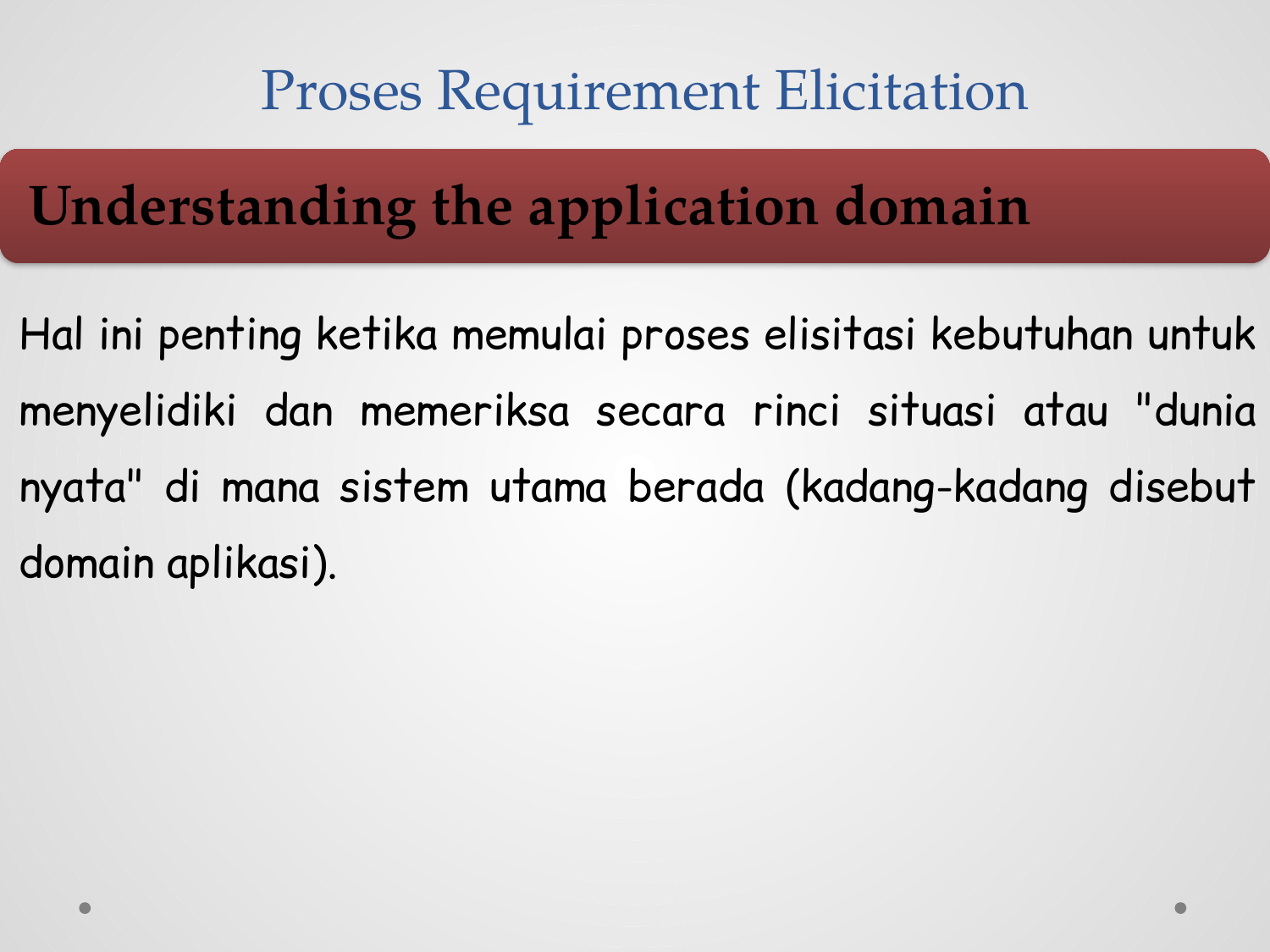

# Proses Requirement Elicitation
Understanding the application domain
Hal ini penting ketika memulai proses elisitasi kebutuhan untuk menyelidiki dan memeriksa secara rinci situasi atau "dunia nyata" di mana sistem utama berada (kadang-kadang disebut domain aplikasi).